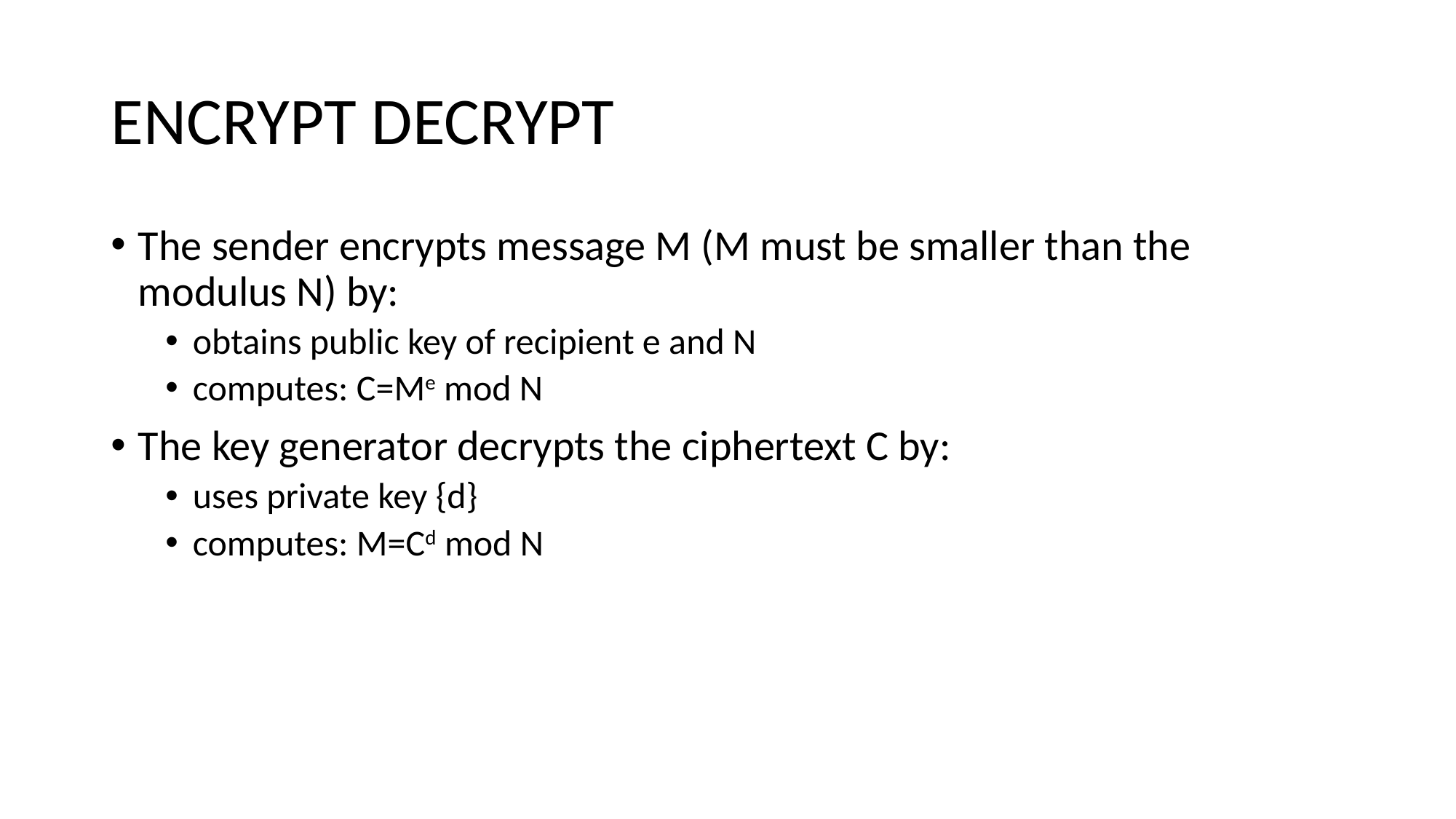

# ENCRYPT DECRYPT
The sender encrypts message M (M must be smaller than the modulus N) by:
obtains public key of recipient e and N
computes: C=Me mod N
The key generator decrypts the ciphertext C by:
uses private key {d}
computes: M=Cd mod N